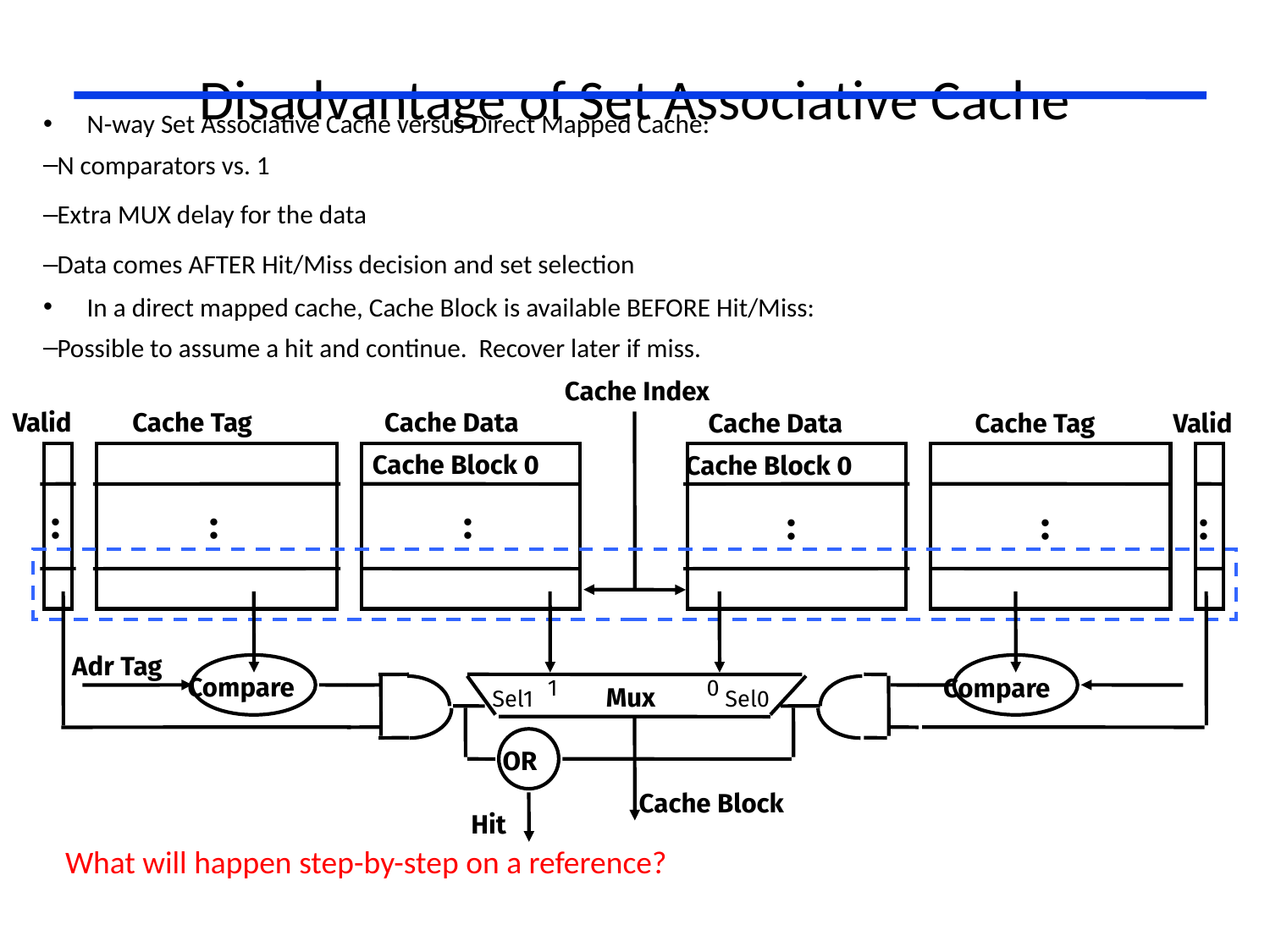

# Disadvantage of Set Associative Cache

N-way Set Associative Cache versus Direct Mapped Cache:
N comparators vs. 1
Extra MUX delay for the data
Data comes AFTER Hit/Miss decision and set selection
In a direct mapped cache, Cache Block is available BEFORE Hit/Miss:
Possible to assume a hit and continue.  Recover later if miss.
Cache Index
Valid
Cache Tag
Cache Data

Cache Block 0

:
:
:

Compare

Adr Tag

Compare
1
0
Mux

Sel1
Sel0

OR

Cache Block

Hit
Cache Data
Cache Tag
Valid
Cache Block 0

:
:
:

What will happen step-by-step on a reference?